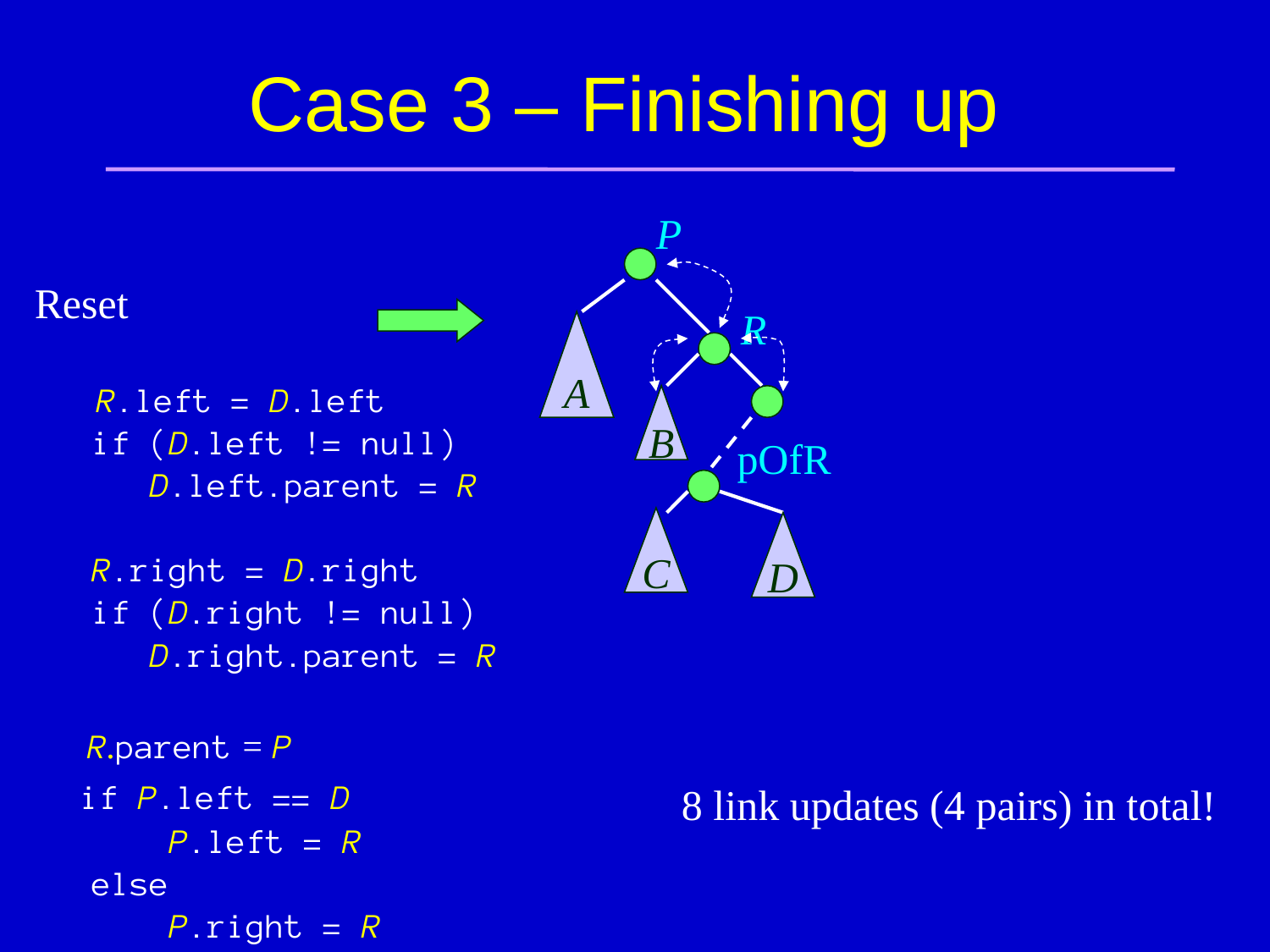

# Case 3 – Finishing up

P

R
A

B

C
D

Reset

       R.left = D.left
   if (D.left != null)
             D.left.parent = R

   R.right = D.right
   if (D.right != null)
      D.right.parent = R

      R.parent = P
  if P.left == D
       P.left = R
   else
       P.right = R

pOfR
8 link updates (4 pairs) in total!